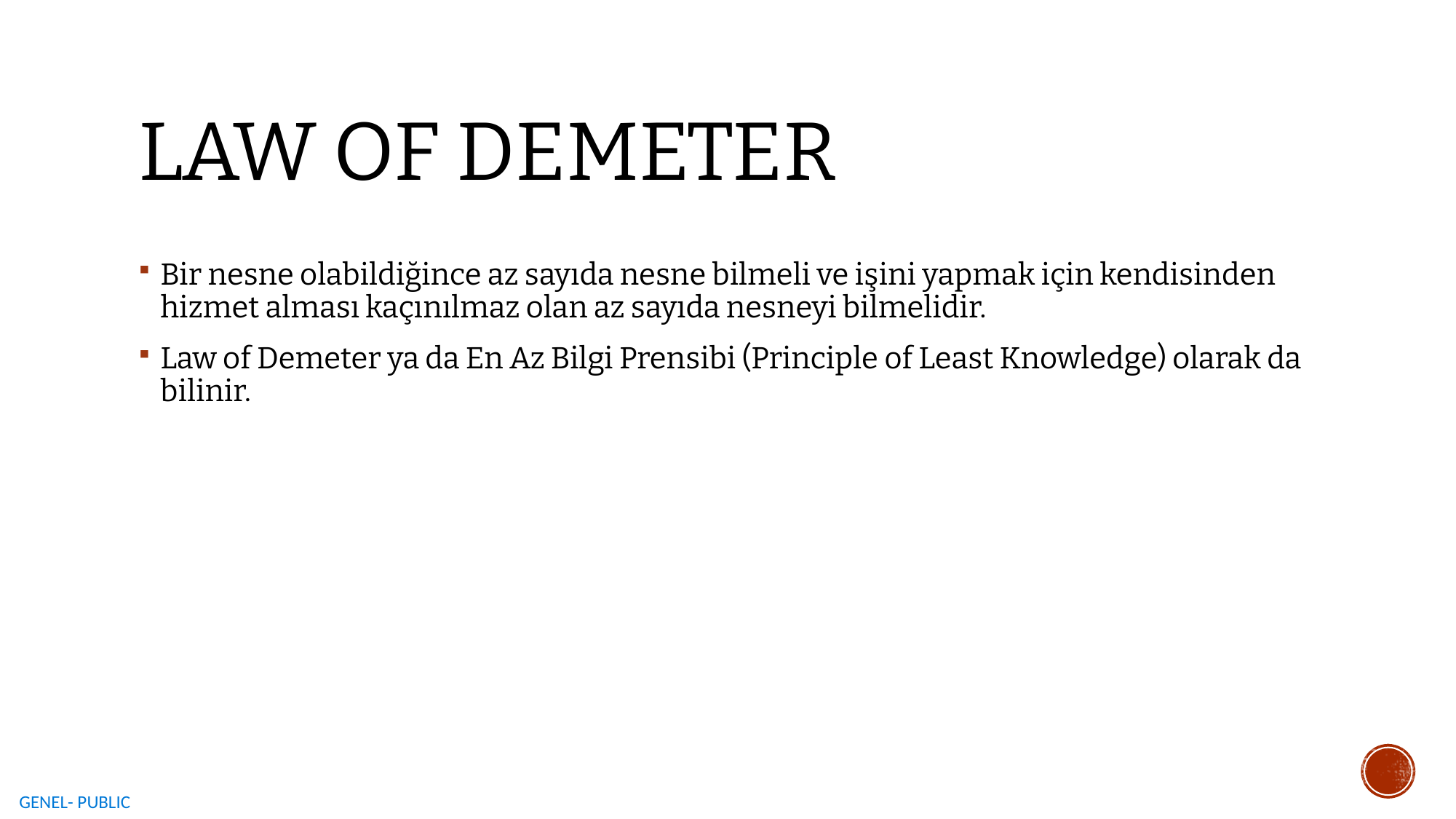

# Law of demeter
Bir nesne olabildiğince az sayıda nesne bilmeli ve işini yapmak için kendisinden hizmet alması kaçınılmaz olan az sayıda nesneyi bilmelidir.
Law of Demeter ya da En Az Bilgi Prensibi (Principle of Least Knowledge) olarak da bilinir.